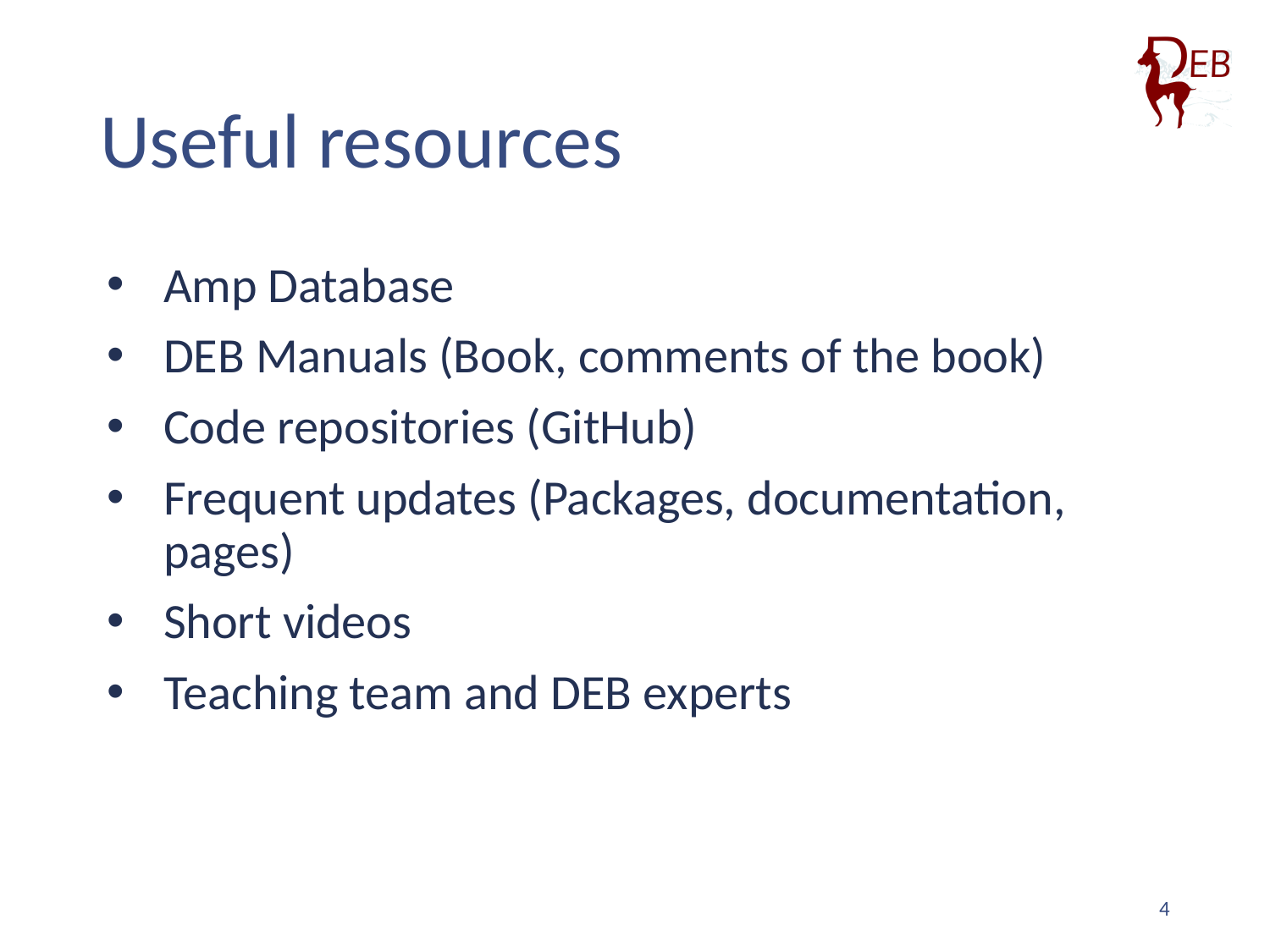

# Useful resources
Amp Database
DEB Manuals (Book, comments of the book)
Code repositories (GitHub)
Frequent updates (Packages, documentation, pages)
Short videos
Teaching team and DEB experts
4